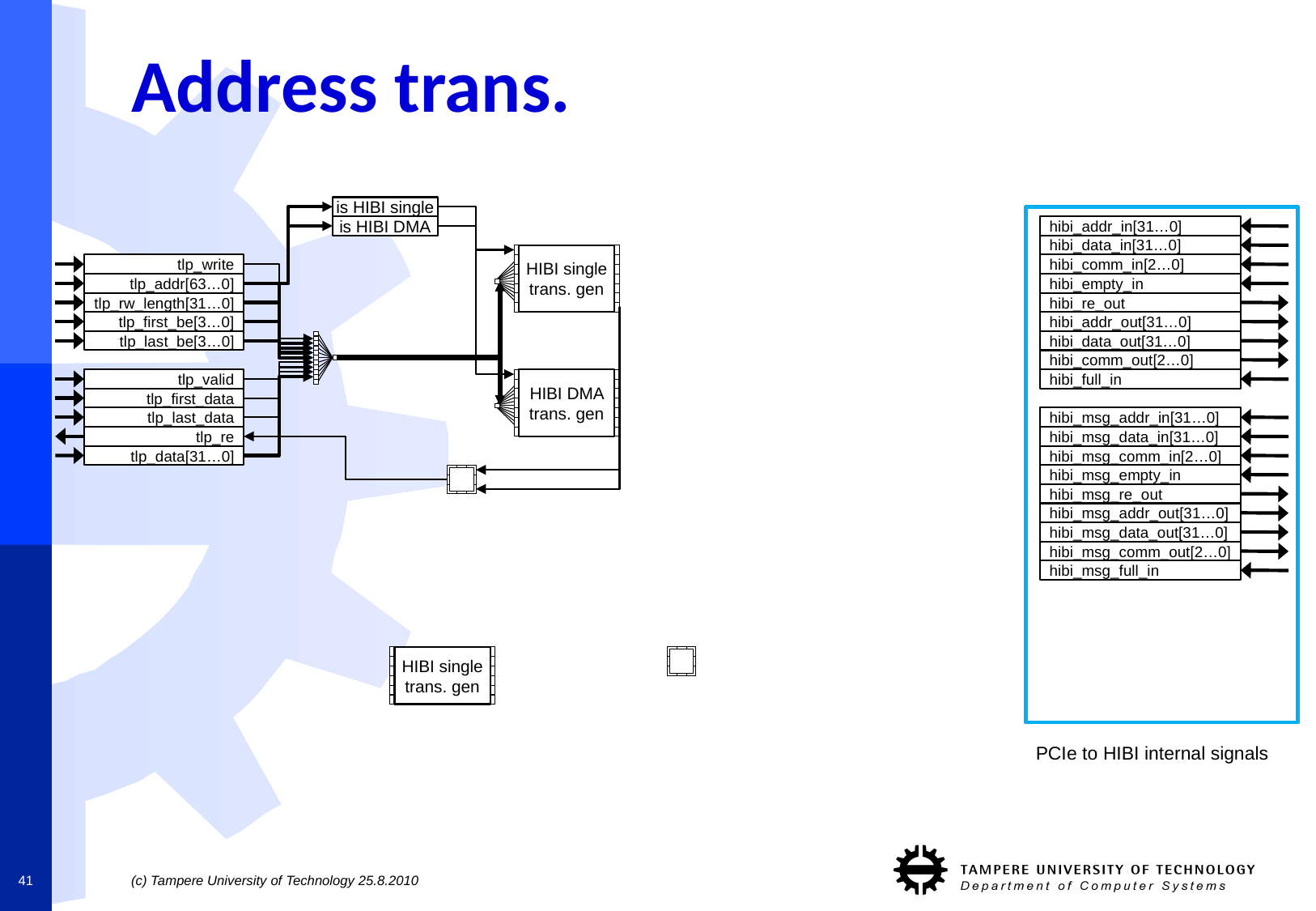

# Address trans.
is HIBI single

is HIBI DMA
hibi_addr_in[31…0]
hibi_data_in[31…0]

HIBI single trans. gen

tlp_write

hibi_comm_in[2…0]
tlp_addr[63…0]
hibi_empty_in
tlp_rw_length[31…0]
hibi_re_out
tlp_first_be[3…0]
hibi_addr_out[31…0]
tlp_last_be[3…0]

hibi_data_out[31…0]
hibi_comm_out[2…0]
tlp_valid

HIBI DMA trans. gen

hibi_full_in

tlp_first_data
tlp_last_data
hibi_msg_addr_in[31…0]
tlp_re
hibi_msg_data_in[31…0]
tlp_data[31…0]
hibi_msg_comm_in[2…0]

hibi_msg_empty_in
hibi_msg_re_out
hibi_msg_addr_out[31…0]
hibi_msg_data_out[31…0]
hibi_msg_comm_out[2…0]
hibi_msg_full_in

HIBI single trans. gen

PCIe to HIBI internal signals
41
(c) Tampere University of Technology 25.8.2010